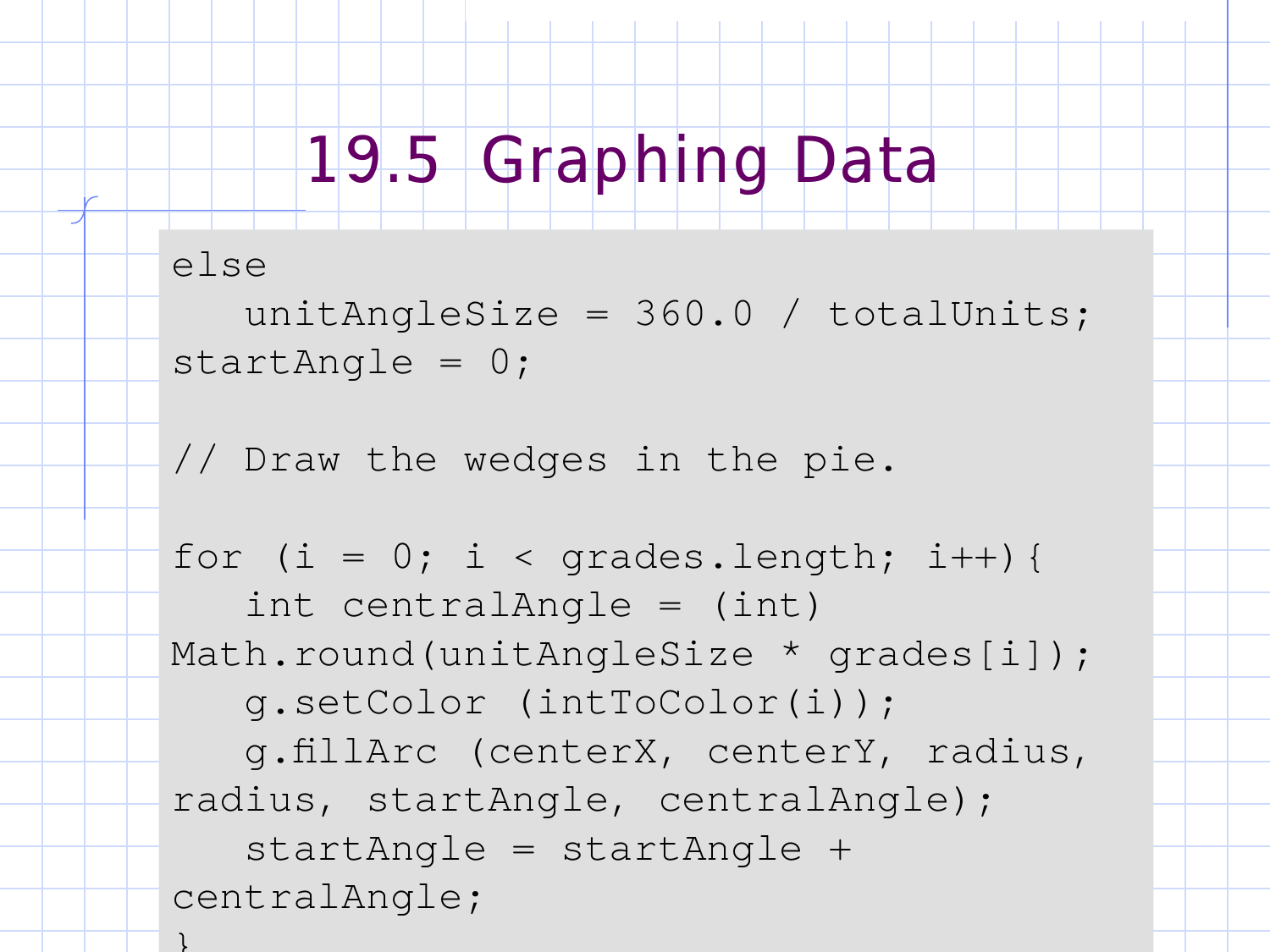

# 19.5  Graphing Data
else
   unitAngleSize = 360.0 / totalUnits;
startAngle = 0;

// Draw the wedges in the pie.

for (i = 0; i < grades.length; i++){
   int centralAngle = (int) Math.round(unitAngleSize * grades[i]);
   g.setColor (intToColor(i));
   g.fillArc (centerX, centerY, radius, radius, startAngle, centralAngle);
   startAngle = startAngle + centralAngle;
}